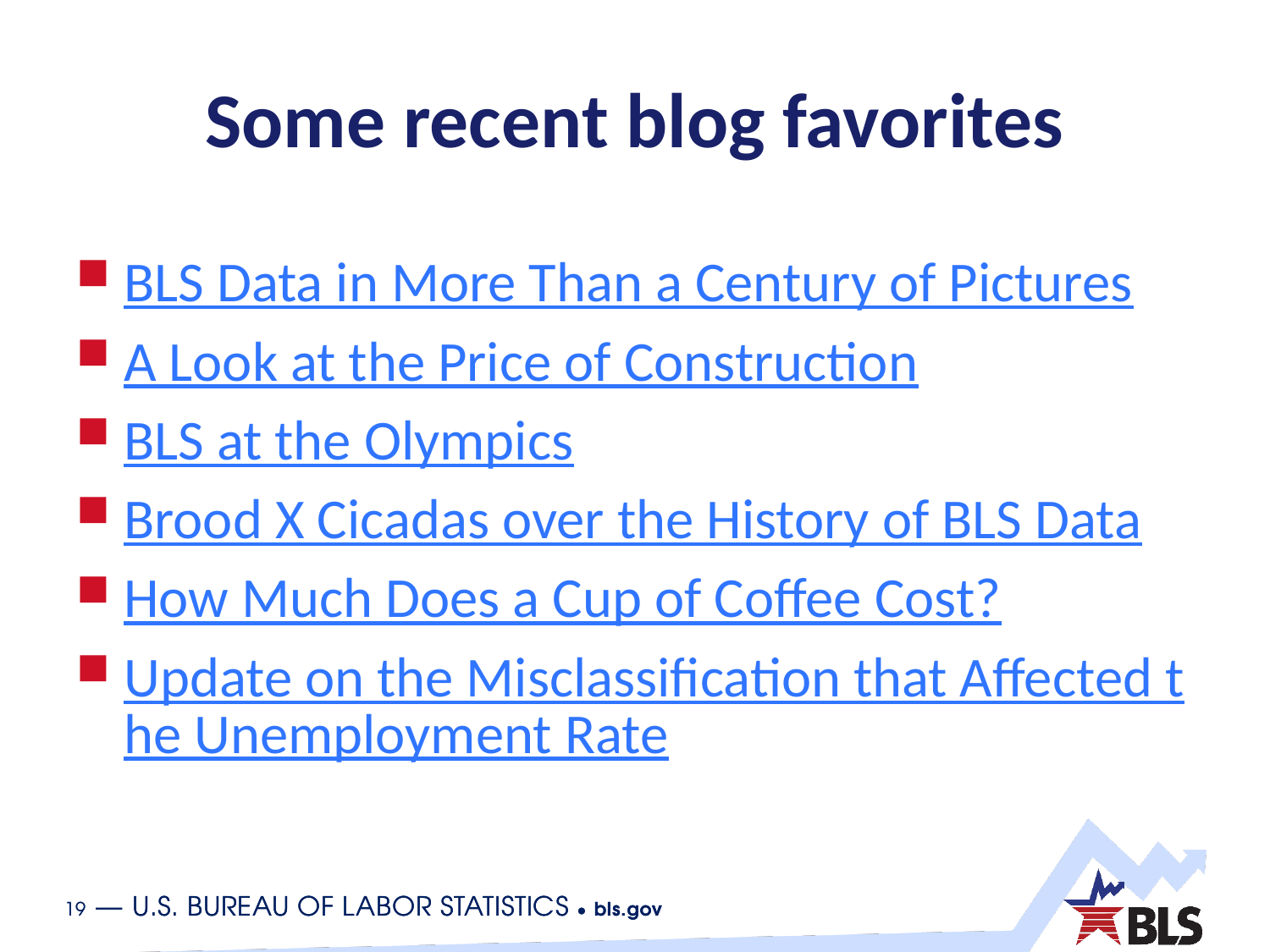

# Some recent blog favorites
BLS Data in More Than a Century of Pictures
A Look at the Price of Construction
BLS at the Olympics
Brood X Cicadas over the History of BLS Data
How Much Does a Cup of Coffee Cost?
Update on the Misclassification that Affected the Unemployment Rate